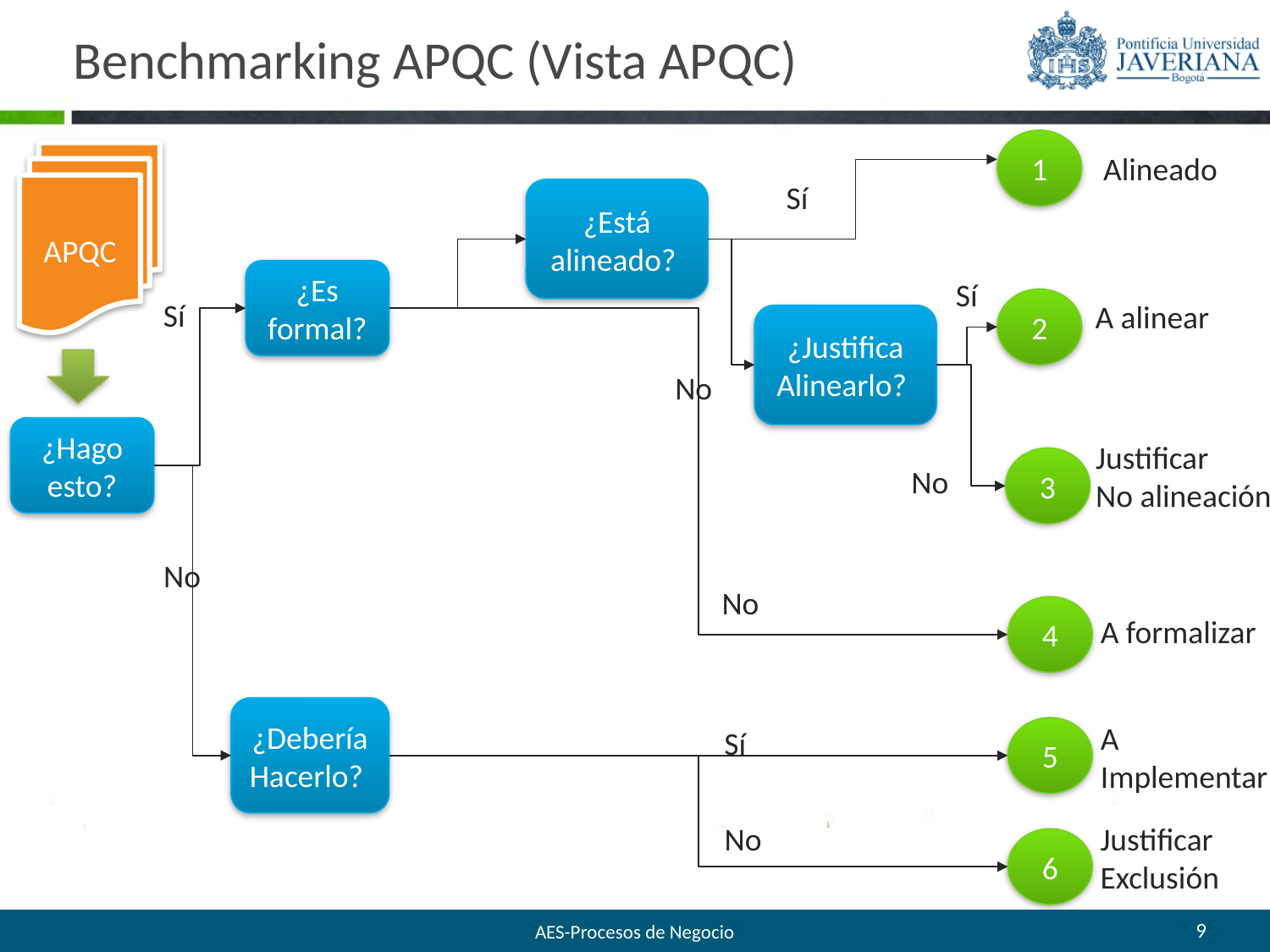

# Benchmarking APQC (Vista APQC)
1
APQC
Alineado
Sí
¿Está alineado?
¿Es formal?
Sí
Sí
2
A alinear
¿Justifica Alinearlo?

No
¿Hago esto?
Justificar
No alineación
3
EMPRESA
No
No
No
4
A formalizar
¿Debería Hacerlo?
A
Implementar
Sí
5
Justificar
Exclusión
No
6
9